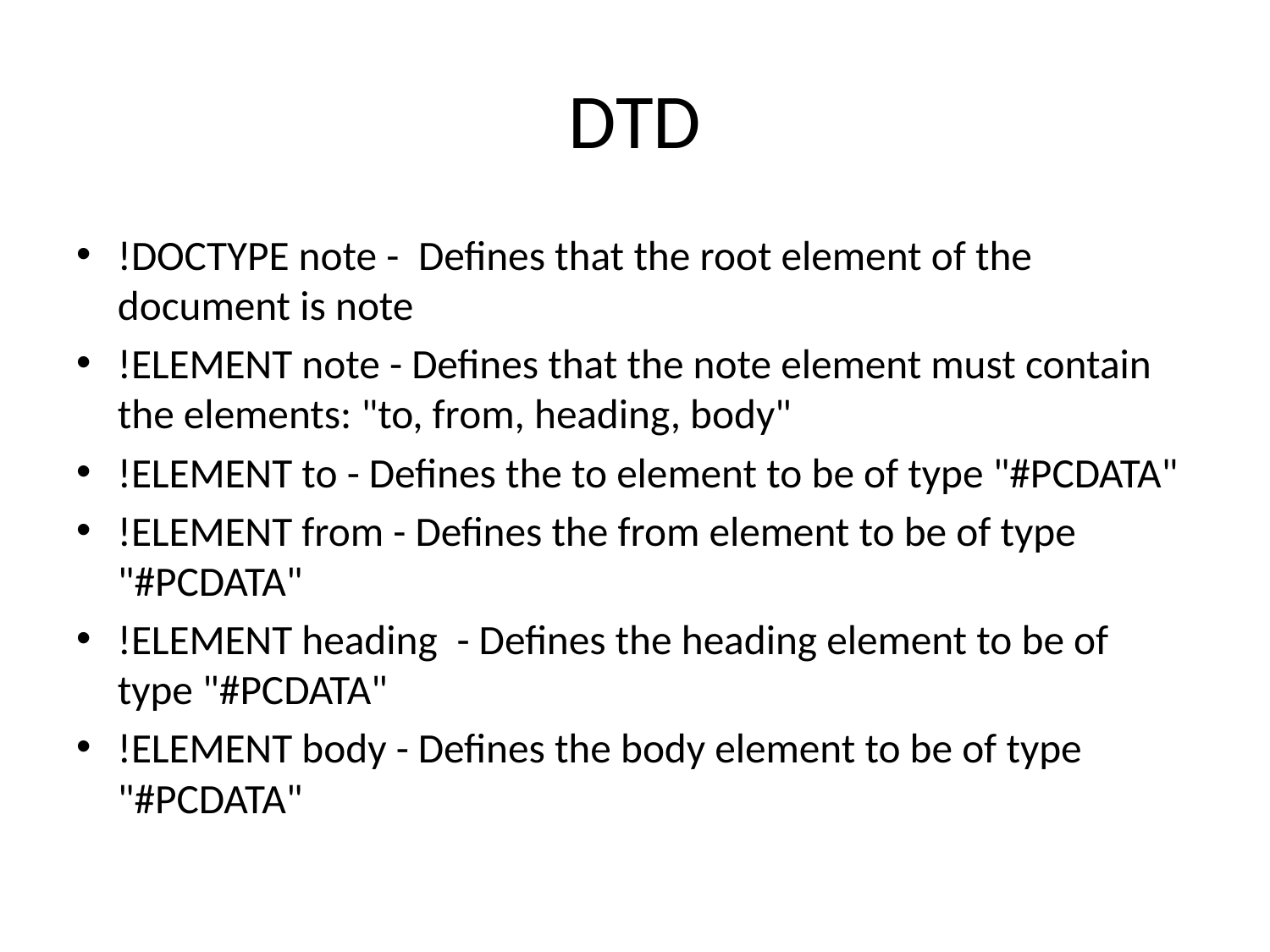

# DTD
!DOCTYPE note -  Defines that the root element of the document is note
!ELEMENT note - Defines that the note element must contain the elements: "to, from, heading, body"
!ELEMENT to - Defines the to element to be of type "#PCDATA"
!ELEMENT from - Defines the from element to be of type "#PCDATA"
!ELEMENT heading  - Defines the heading element to be of type "#PCDATA"
!ELEMENT body - Defines the body element to be of type "#PCDATA"